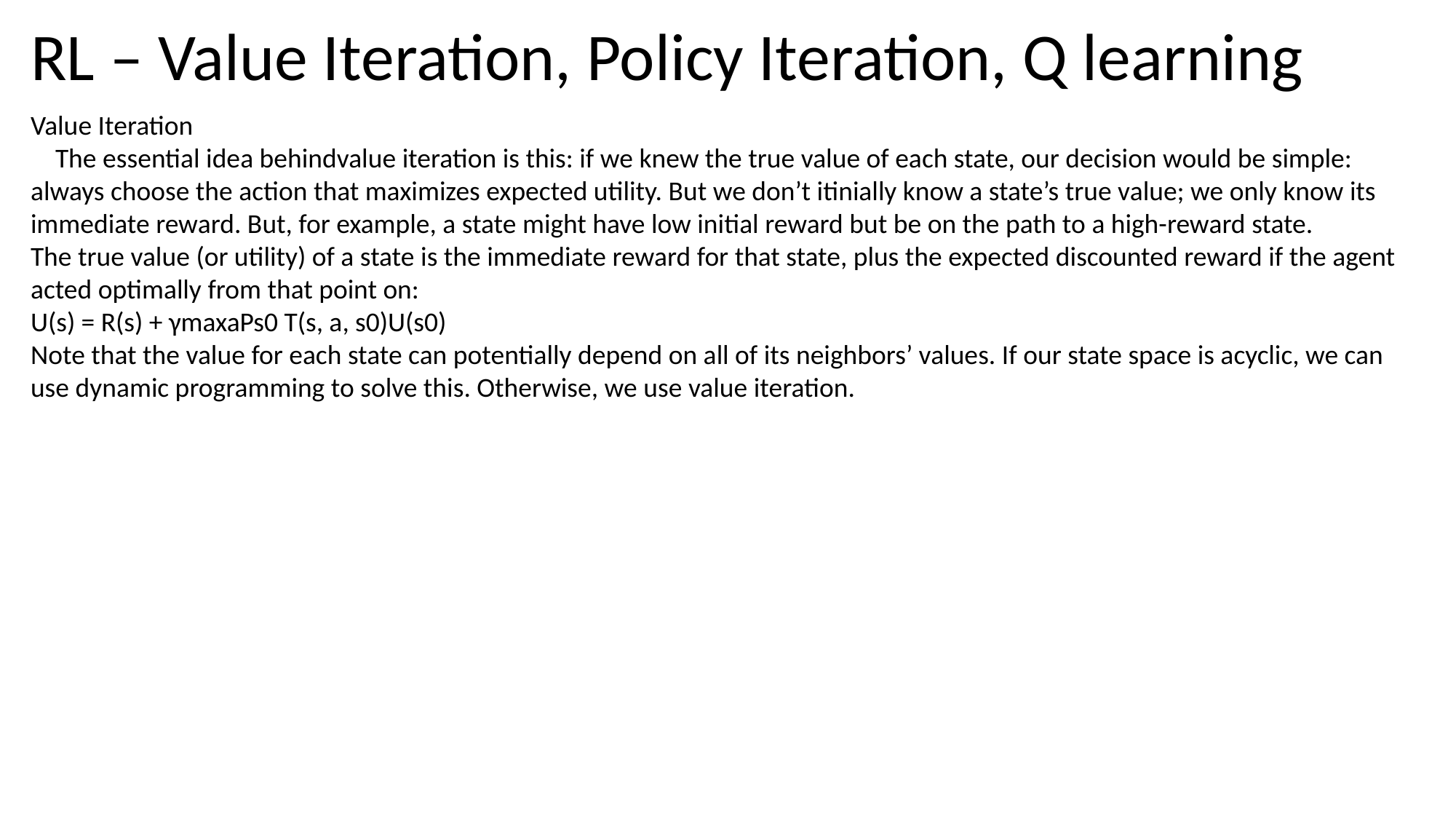

# RL – Value Iteration, Policy Iteration, Q learning
Value Iteration
    The essential idea behindvalue iteration is this: if we knew the true value of each state, our decision would be simple: always choose the action that maximizes expected utility. But we don’t itinially know a state’s true value; we only know its immediate reward. But, for example, a state might have low initial reward but be on the path to a high-reward state.
The true value (or utility) of a state is the immediate reward for that state, plus the expected discounted reward if the agent acted optimally from that point on:
U(s) = R(s) + γmaxaPs0 T(s, a, s0)U(s0)
Note that the value for each state can potentially depend on all of its neighbors’ values. If our state space is acyclic, we can use dynamic programming to solve this. Otherwise, we use value iteration.